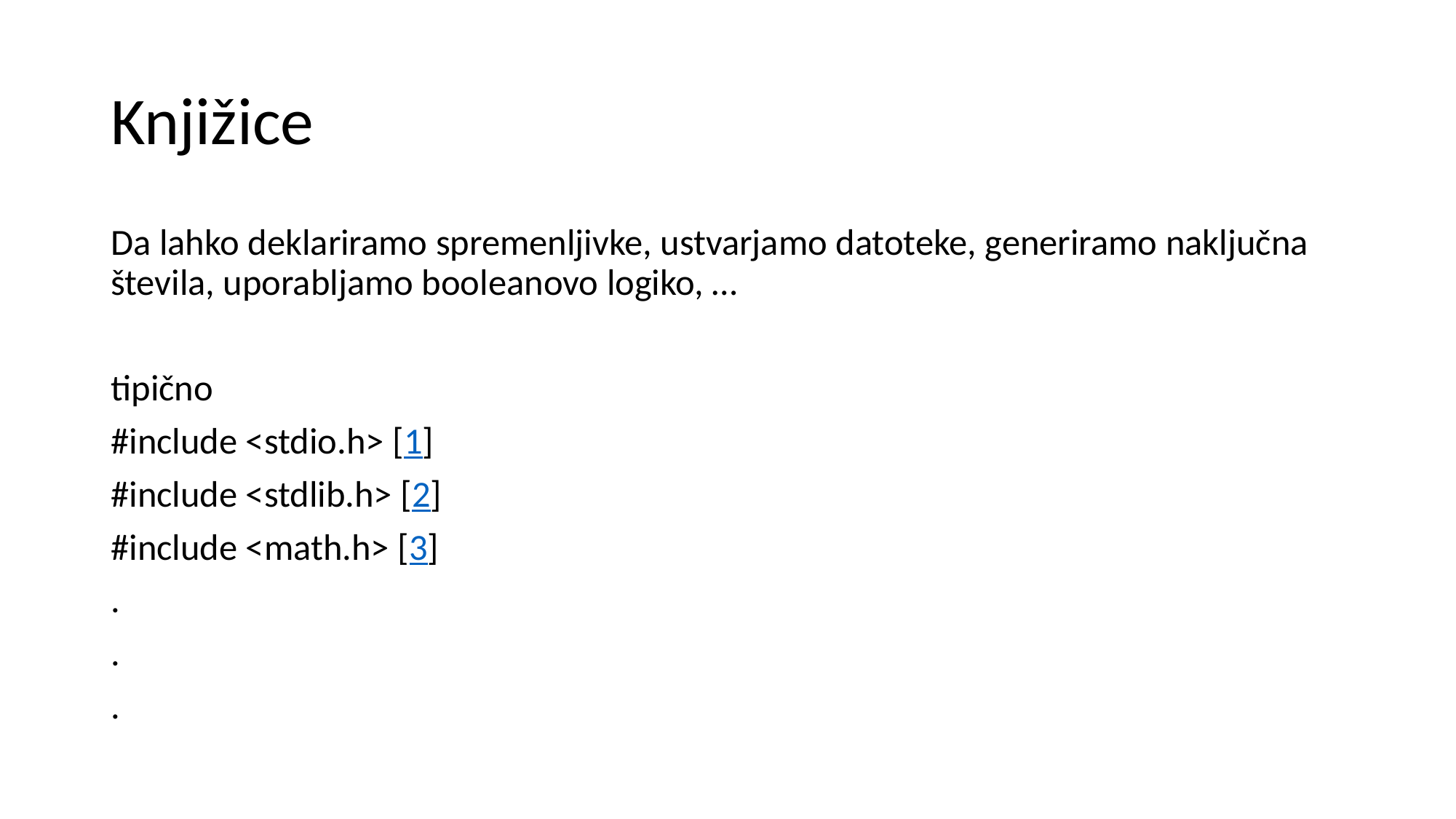

# Knjižice
Da lahko deklariramo spremenljivke, ustvarjamo datoteke, generiramo naključna števila, uporabljamo booleanovo logiko, …

tipično
#include <stdio.h> [1]
#include <stdlib.h> [2]
#include <math.h> [3]
.
.
.